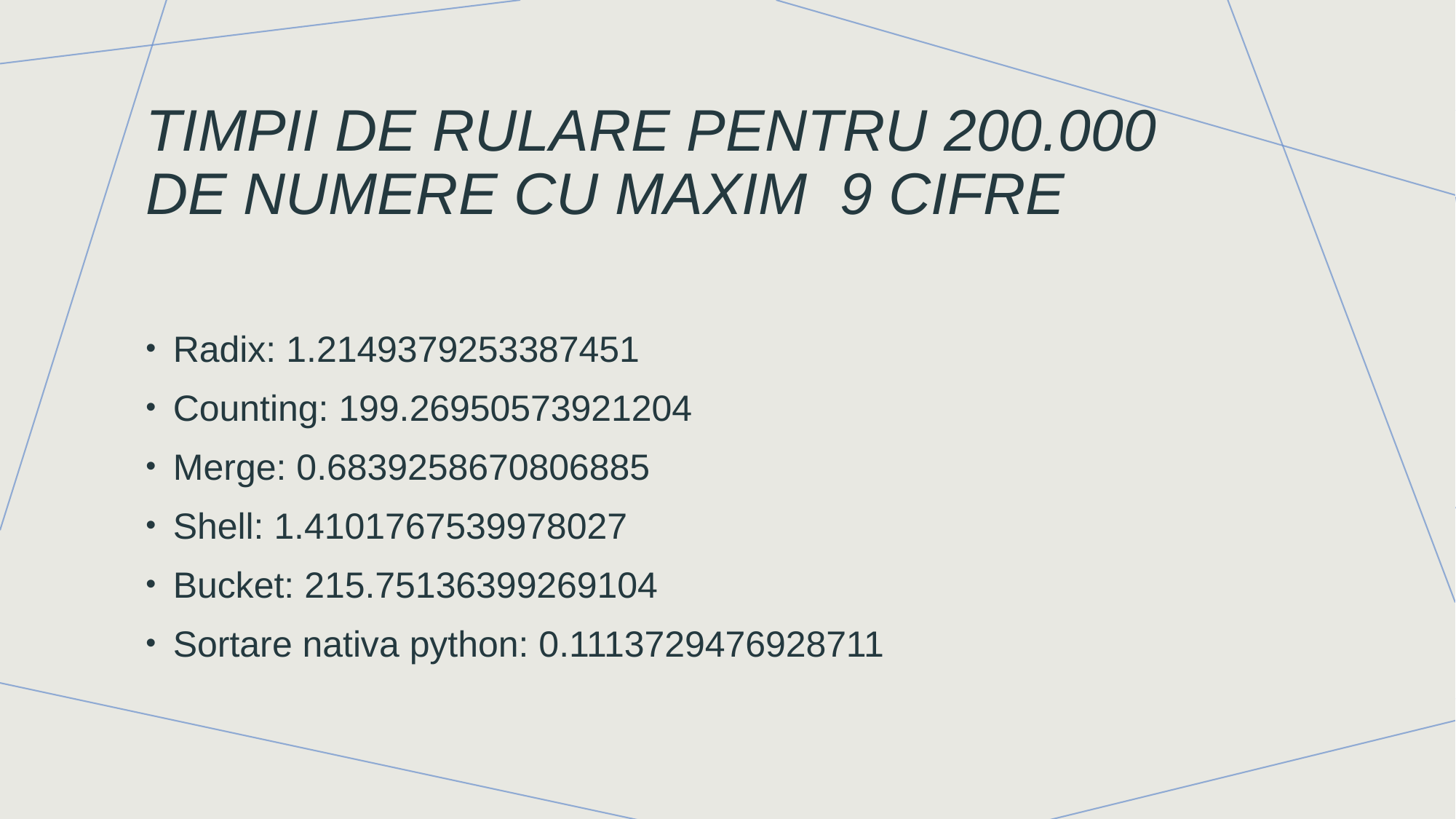

# TIMPIi DE RULARE PENTRU 200.000 DE NUMERE CU MAXIM  9 CIFRE
Radix: 1.2149379253387451
Counting: 199.26950573921204
Merge: 0.6839258670806885
Shell: 1.4101767539978027
Bucket: 215.75136399269104
Sortare nativa python: 0.1113729476928711